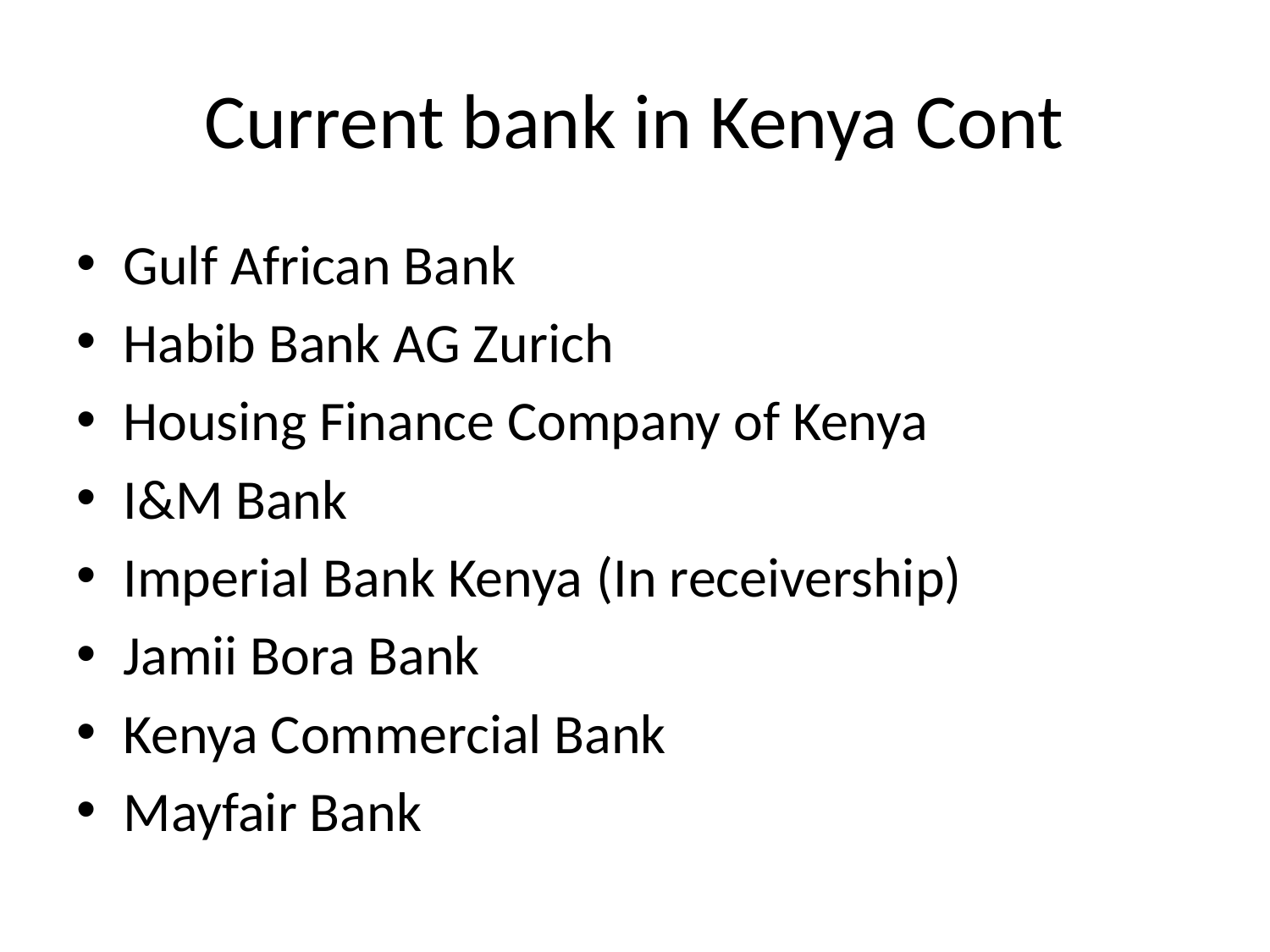

# Current bank in Kenya Cont
Gulf African Bank
Habib Bank AG Zurich
Housing Finance Company of Kenya
I&M Bank
Imperial Bank Kenya (In receivership)
Jamii Bora Bank
Kenya Commercial Bank
Mayfair Bank